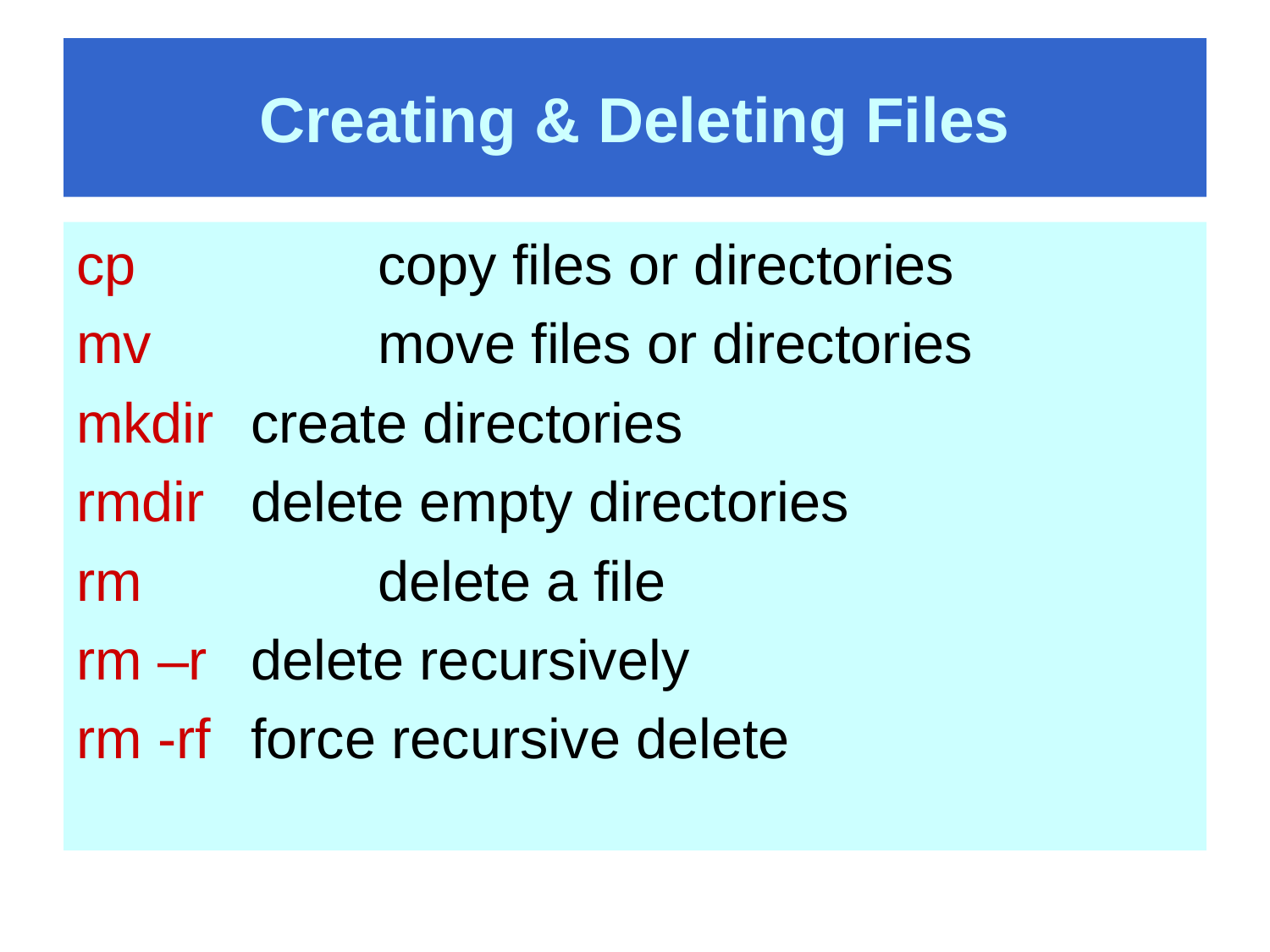

# Creating & Deleting Files
cp		copy files or directories
mv		move files or directories
mkdir	create directories
rmdir	delete empty directories
rm 		delete a file
rm –r	delete recursively
rm -rf	force recursive delete